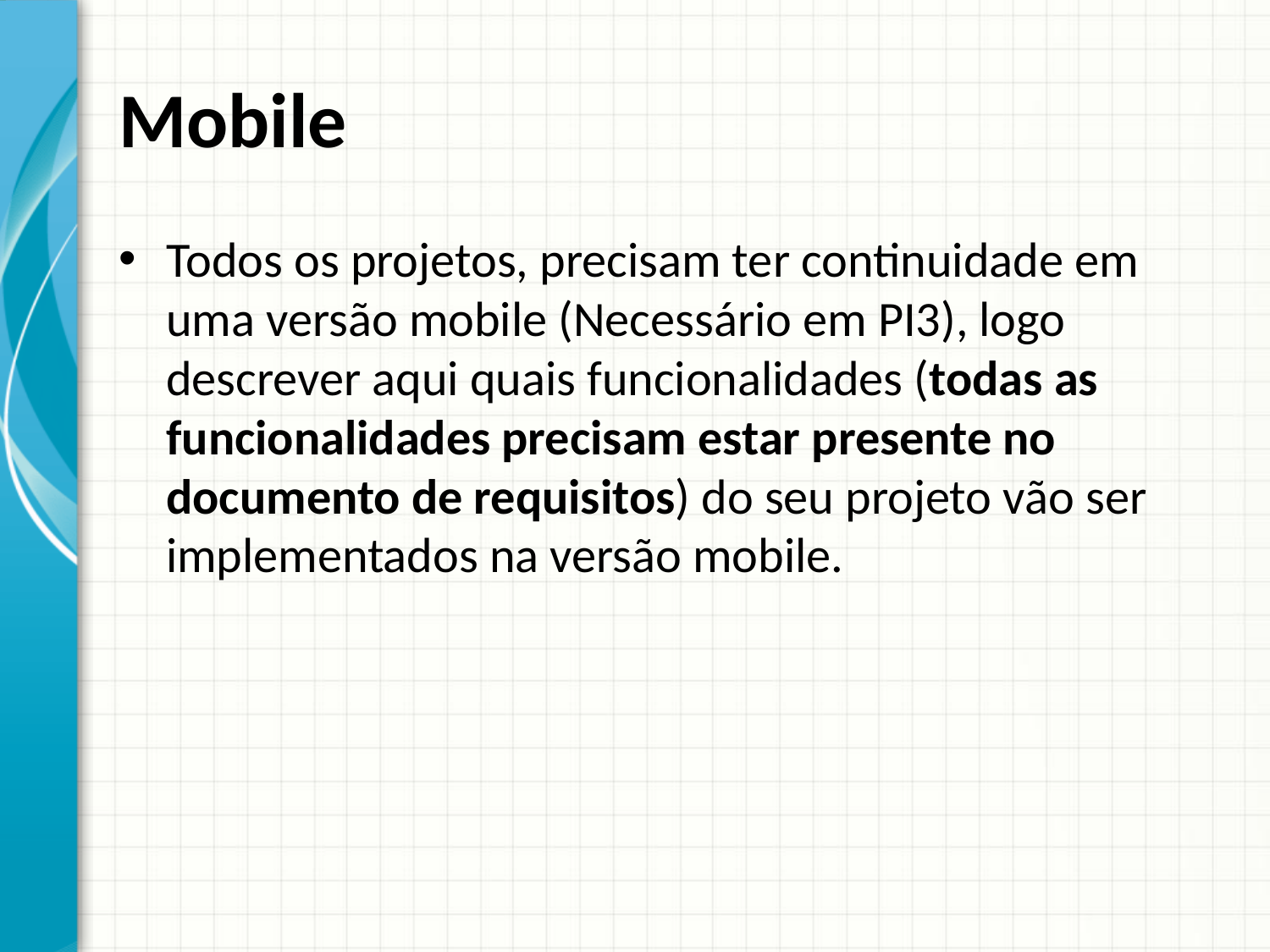

# Mobile
Todos os projetos, precisam ter continuidade em uma versão mobile (Necessário em PI3), logo descrever aqui quais funcionalidades (todas as funcionalidades precisam estar presente no documento de requisitos) do seu projeto vão ser implementados na versão mobile.